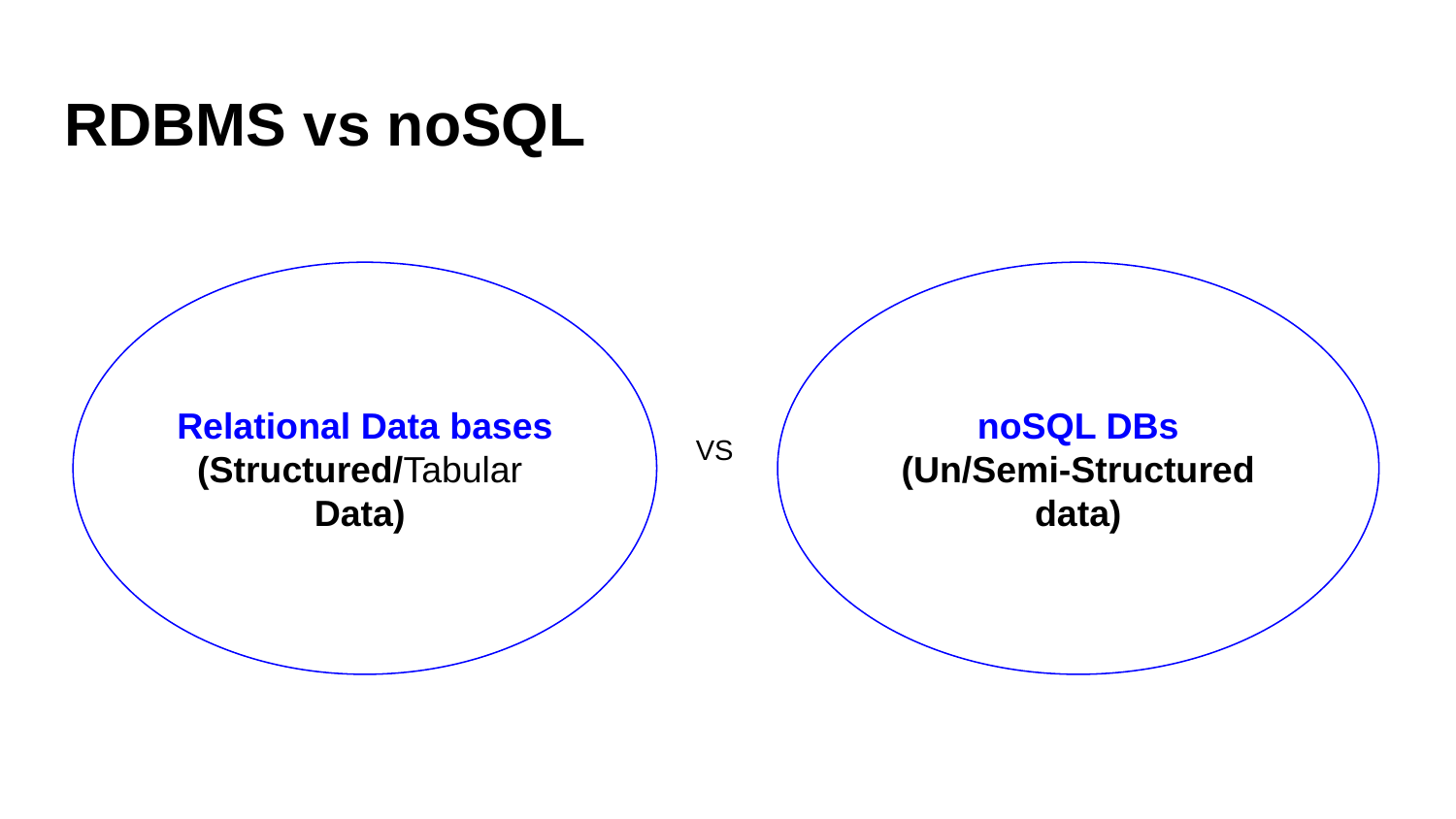

# RDBMS vs noSQL
Relational Data bases
(Structured/Tabular  Data)
noSQL DBs
(Un/Semi-Structured data)
VS